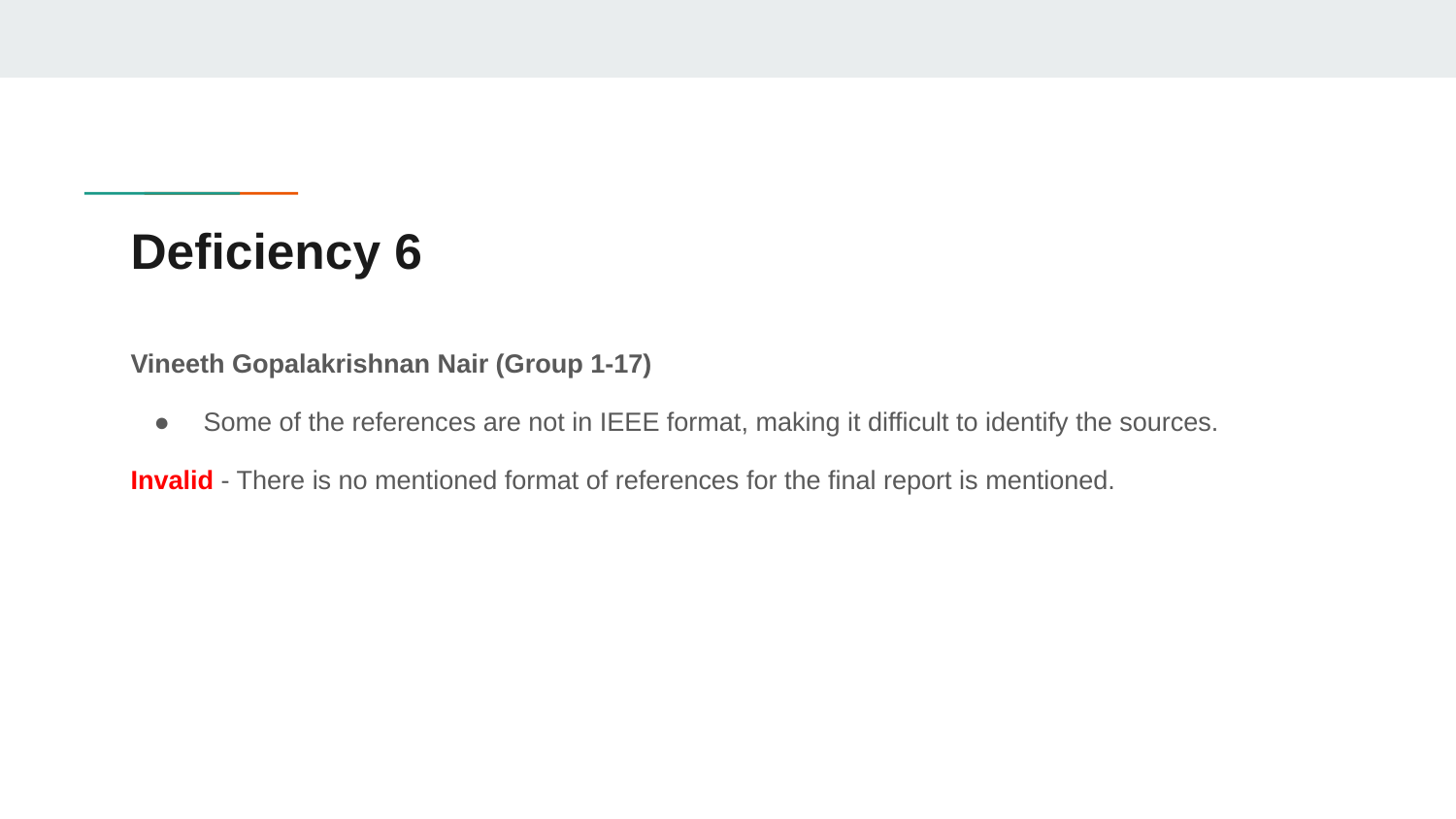

# Deficiency 6
Vineeth Gopalakrishnan Nair (Group 1-17)
Some of the references are not in IEEE format, making it difficult to identify the sources.
Invalid - There is no mentioned format of references for the final report is mentioned.